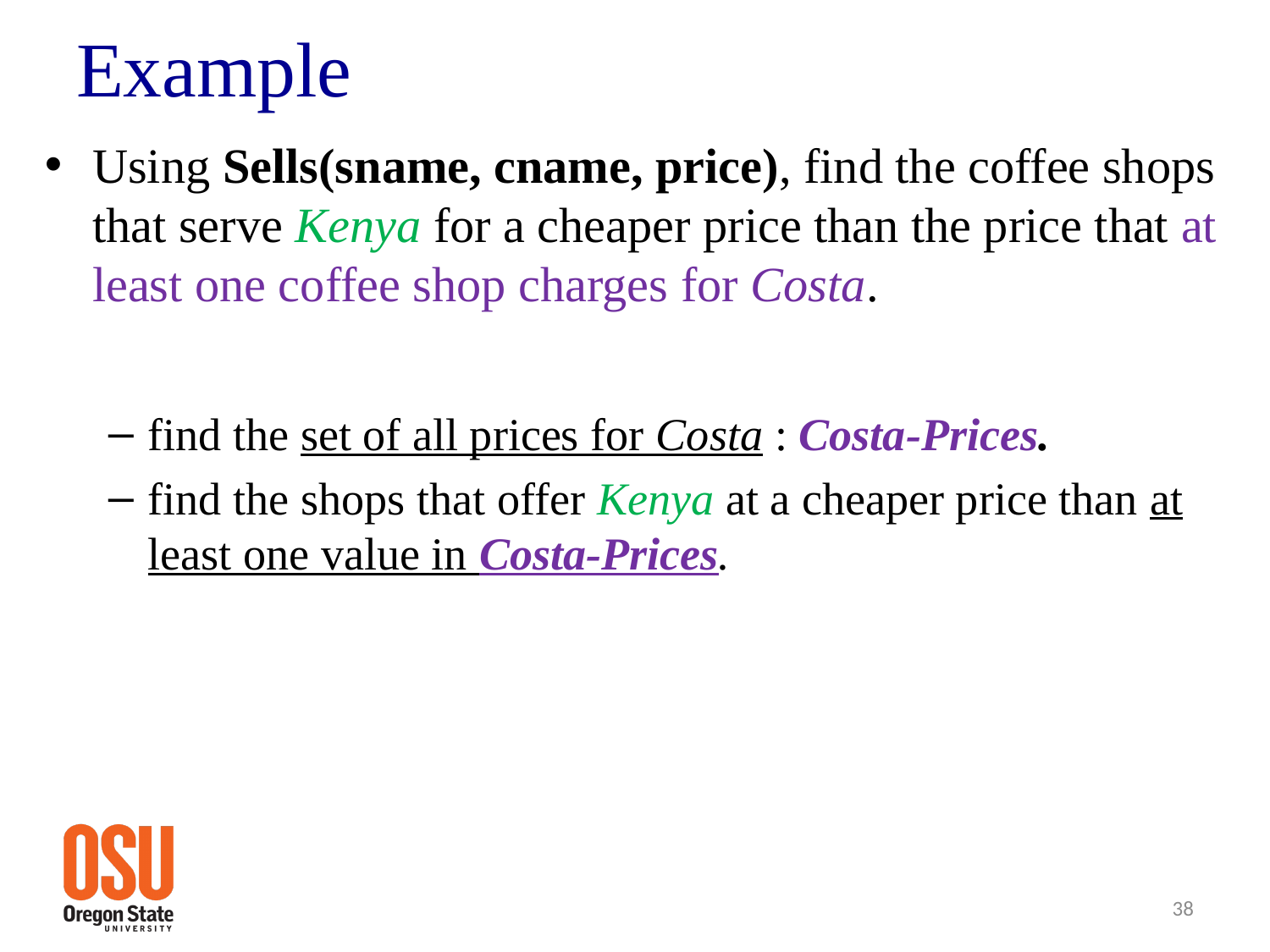

# Example
Using Sells(sname, cname, price), find the coffee shops that serve Kenya for a cheaper price than the price that at least one coffee shop charges for Costa.

find the set of all prices for Costa : Costa-Prices.
find the shops that offer Kenya at a cheaper price than at least one value in Costa-Prices.

38